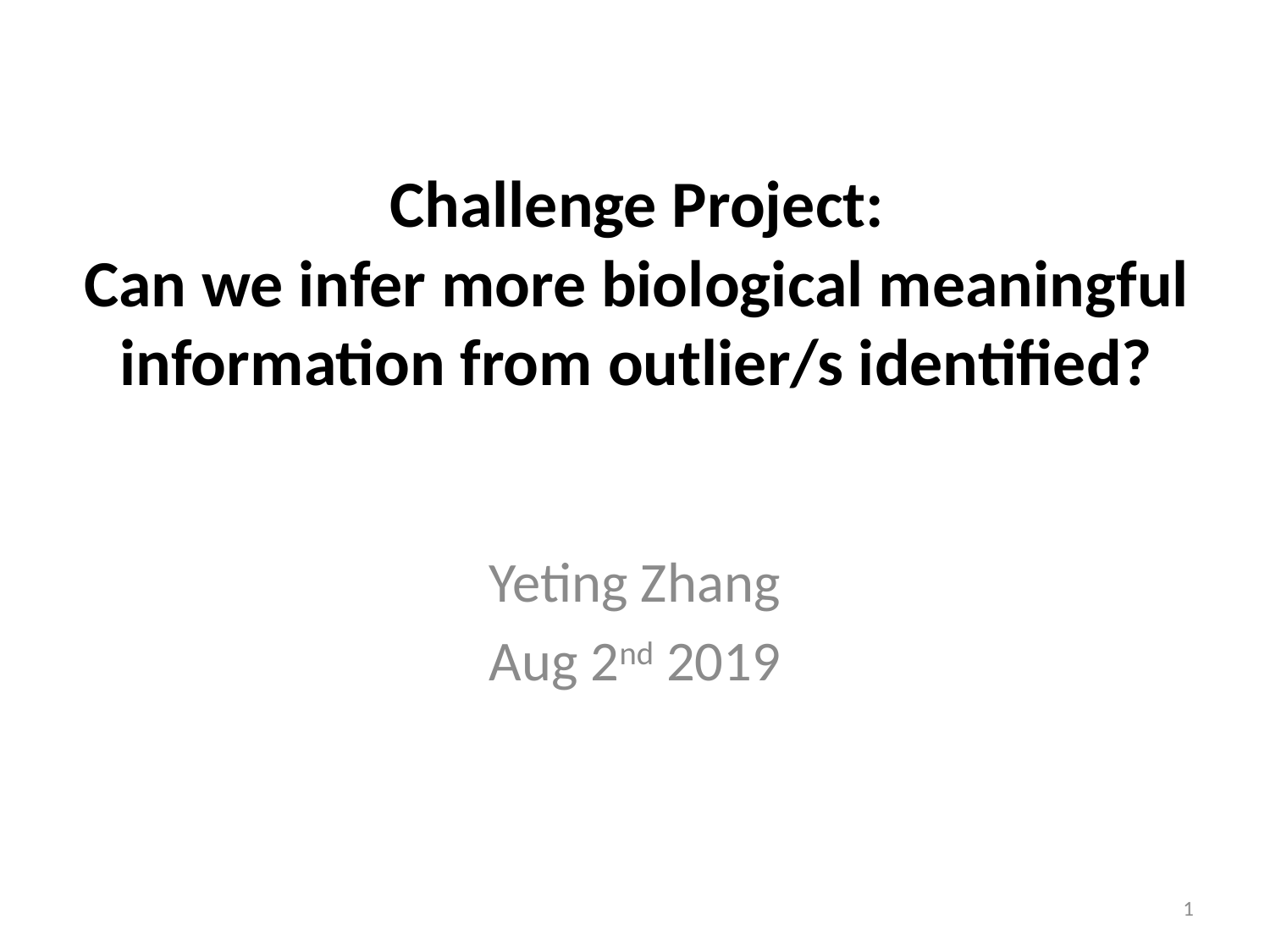

# Challenge Project: Can we infer more biological meaningful information from outlier/s identified?
Yeting Zhang
Aug 2nd 2019
1